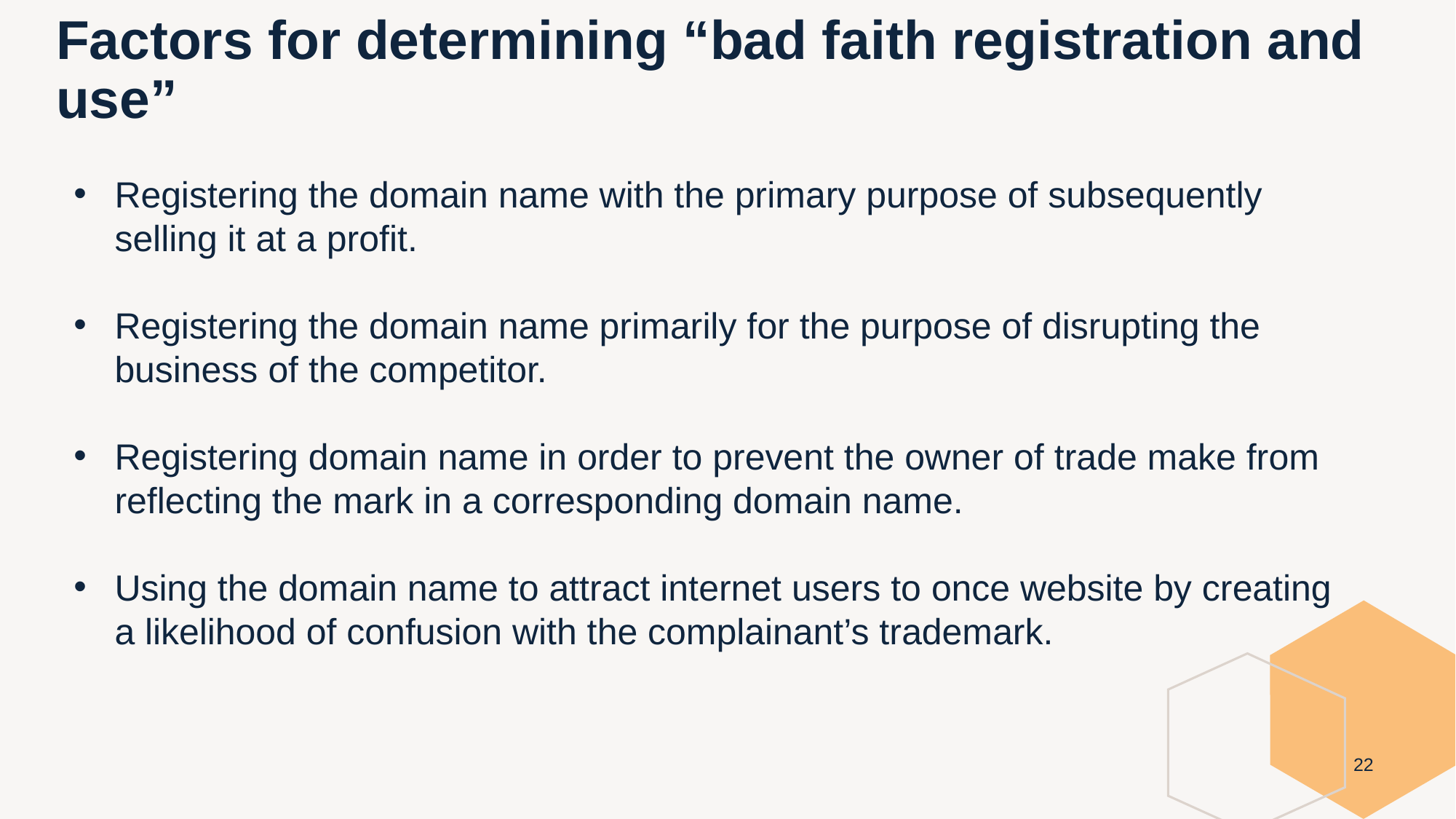

# Factors for determining “bad faith registration and use”
Registering the domain name with the primary purpose of subsequently selling it at a profit.

Registering the domain name primarily for the purpose of disrupting the business of the competitor.

Registering domain name in order to prevent the owner of trade make from reflecting the mark in a corresponding domain name.

Using the domain name to attract internet users to once website by creating a likelihood of confusion with the complainant’s trademark.
22